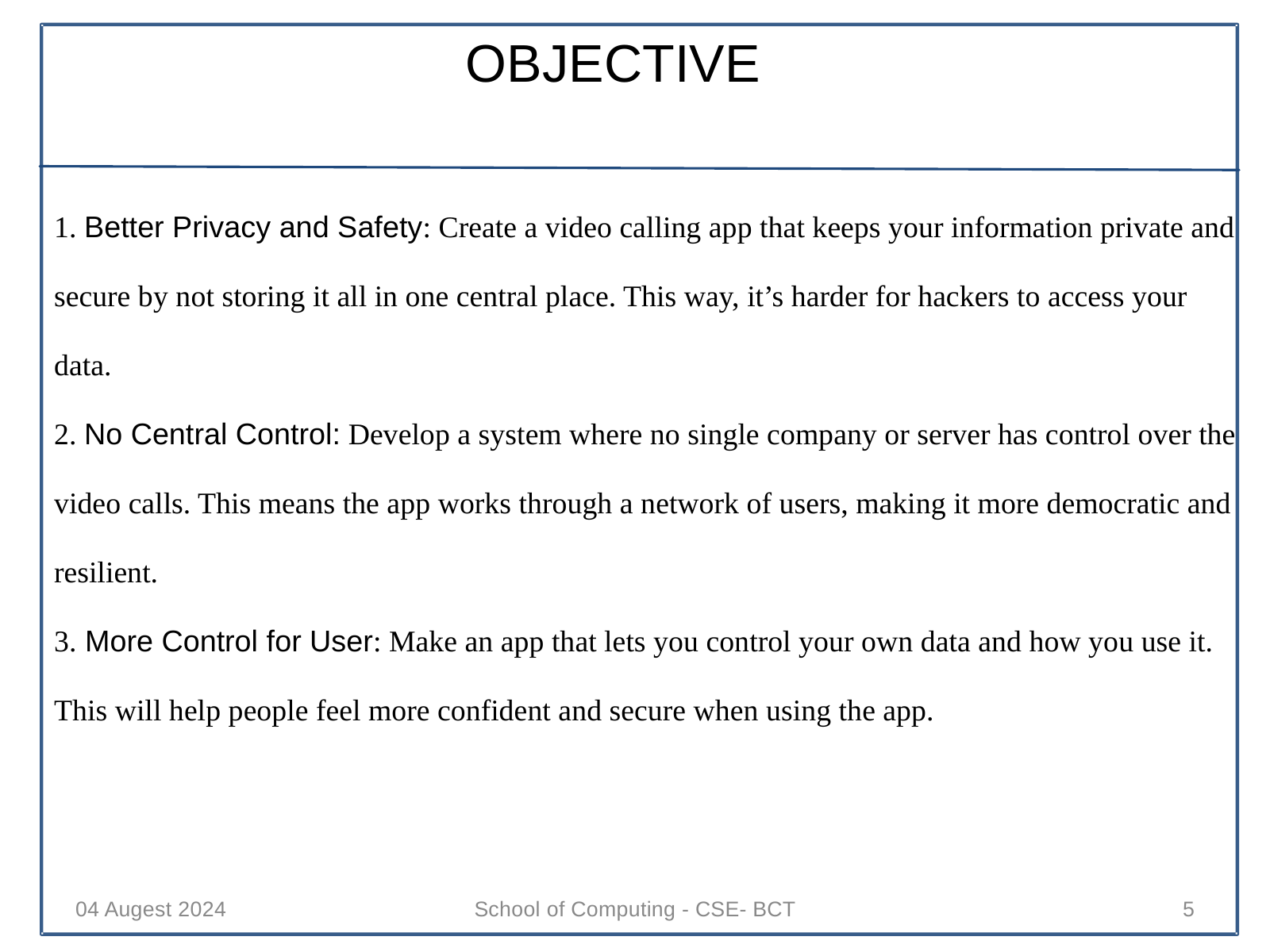

OBJECTIVE

1. Better Privacy and Safety: Create a video calling app that keeps your information private and secure by not storing it all in one central place. This way, it’s harder for hackers to access your data.
2. No Central Control: Develop a system where no single company or server has control over the video calls. This means the app works through a network of users, making it more democratic and resilient.
3. More Control for User: Make an app that lets you control your own data and how you use it. This will help people feel more confident and secure when using the app.
04 Augest 2024
School of Computing - CSE- BCT
5